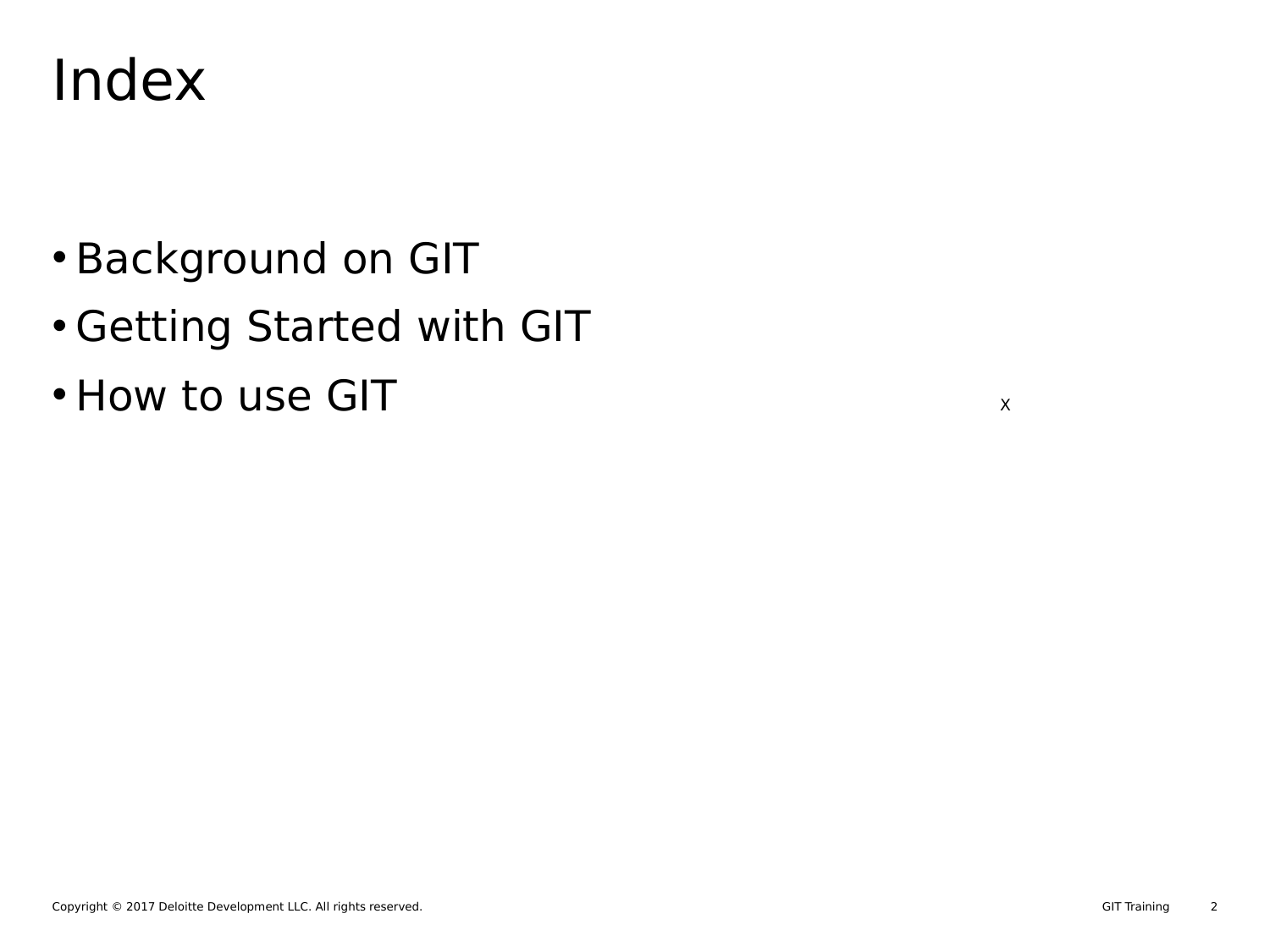

# Index
Background on GIT
Getting Started with GIT
How to use GIT	X